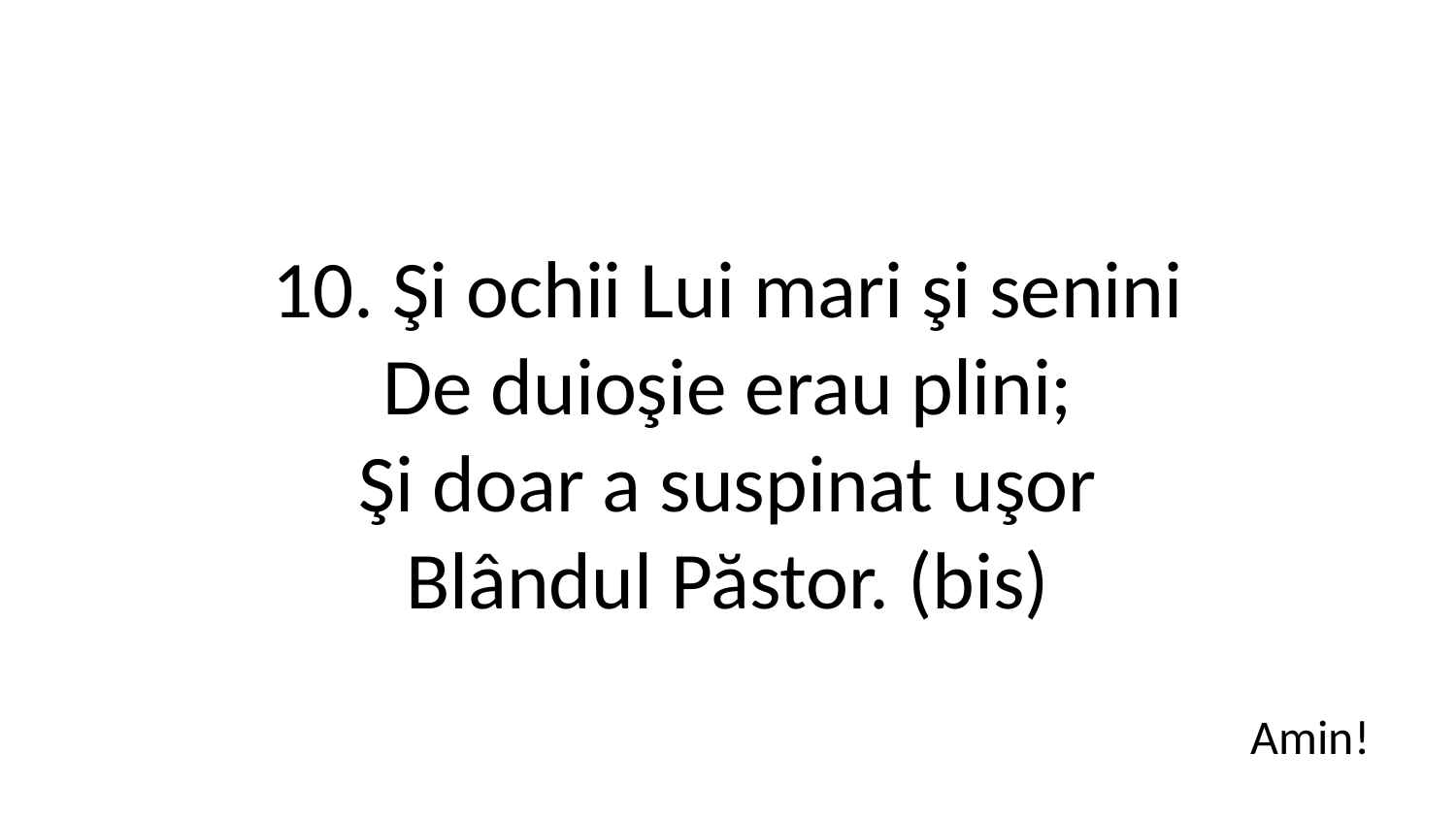

10. Şi ochii Lui mari şi senini
De duioşie erau plini;
Şi doar a suspinat uşor
Blândul Păstor. (bis)

Amin!